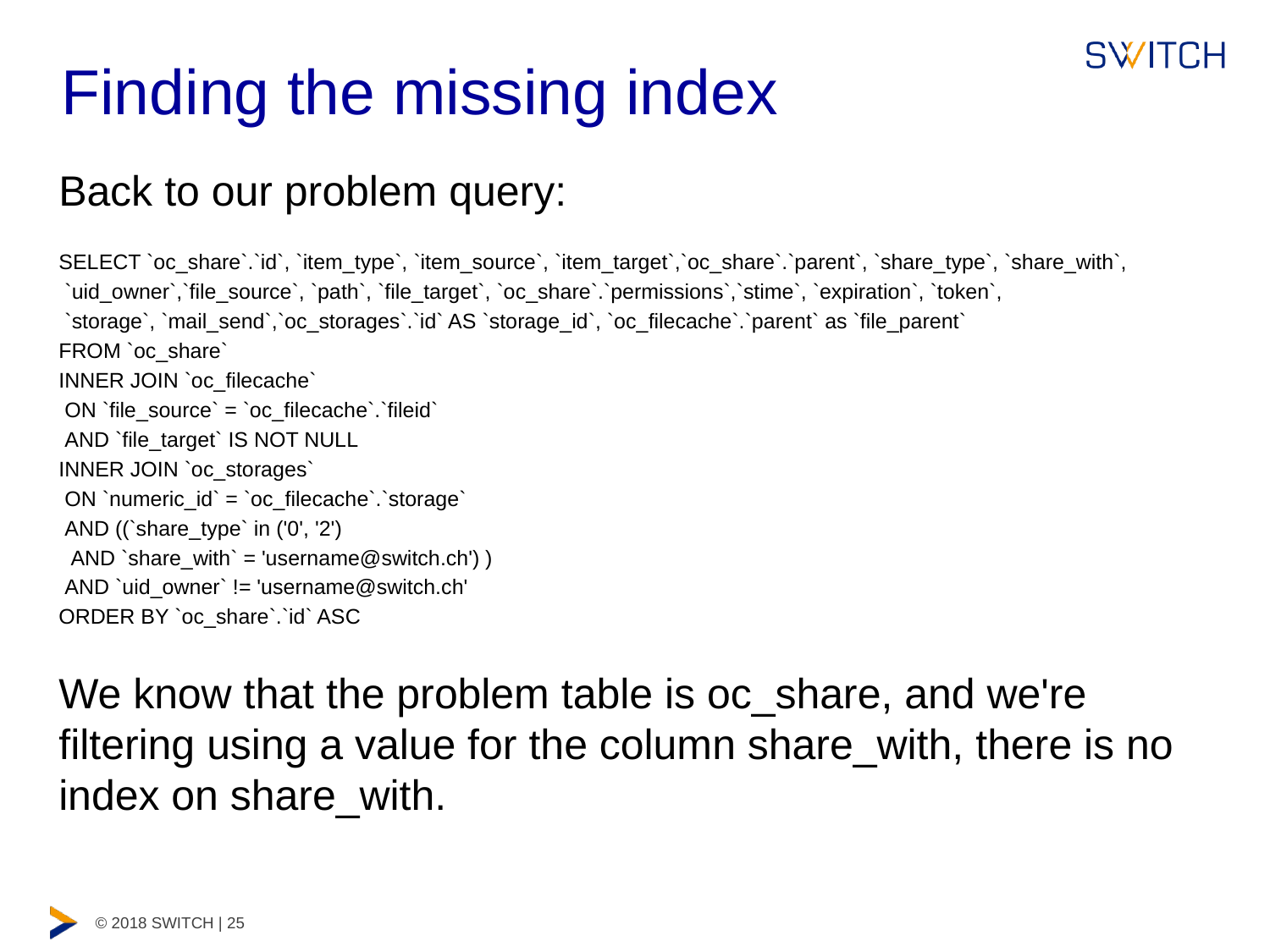

# Finding the missing index
Back to our problem query:

SELECT `oc_share`.`id`, `item_type`, `item_source`, `item_target`,`oc_share`.`parent`, `share_type`, `share_with`,
 `uid_owner`,`file_source`, `path`, `file_target`, `oc_share`.`permissions`,`stime`, `expiration`, `token`,
 `storage`, `mail_send`,`oc_storages`.`id` AS `storage_id`, `oc_filecache`.`parent` as `file_parent`
FROM `oc_share`
INNER JOIN `oc_filecache`
 ON `file_source` = `oc_filecache`.`fileid`
 AND `file_target` IS NOT NULL
INNER JOIN `oc_storages`
 ON `numeric_id` = `oc_filecache`.`storage`
 AND ((`share_type` in ('0', '2')
  AND `share_with` = 'username@switch.ch') )
 AND `uid_owner` != 'username@switch.ch'
ORDER BY `oc_share`.`id` ASC

We know that the problem table is oc_share, and we're filtering using a value for the column share_with, there is no index on share_with.